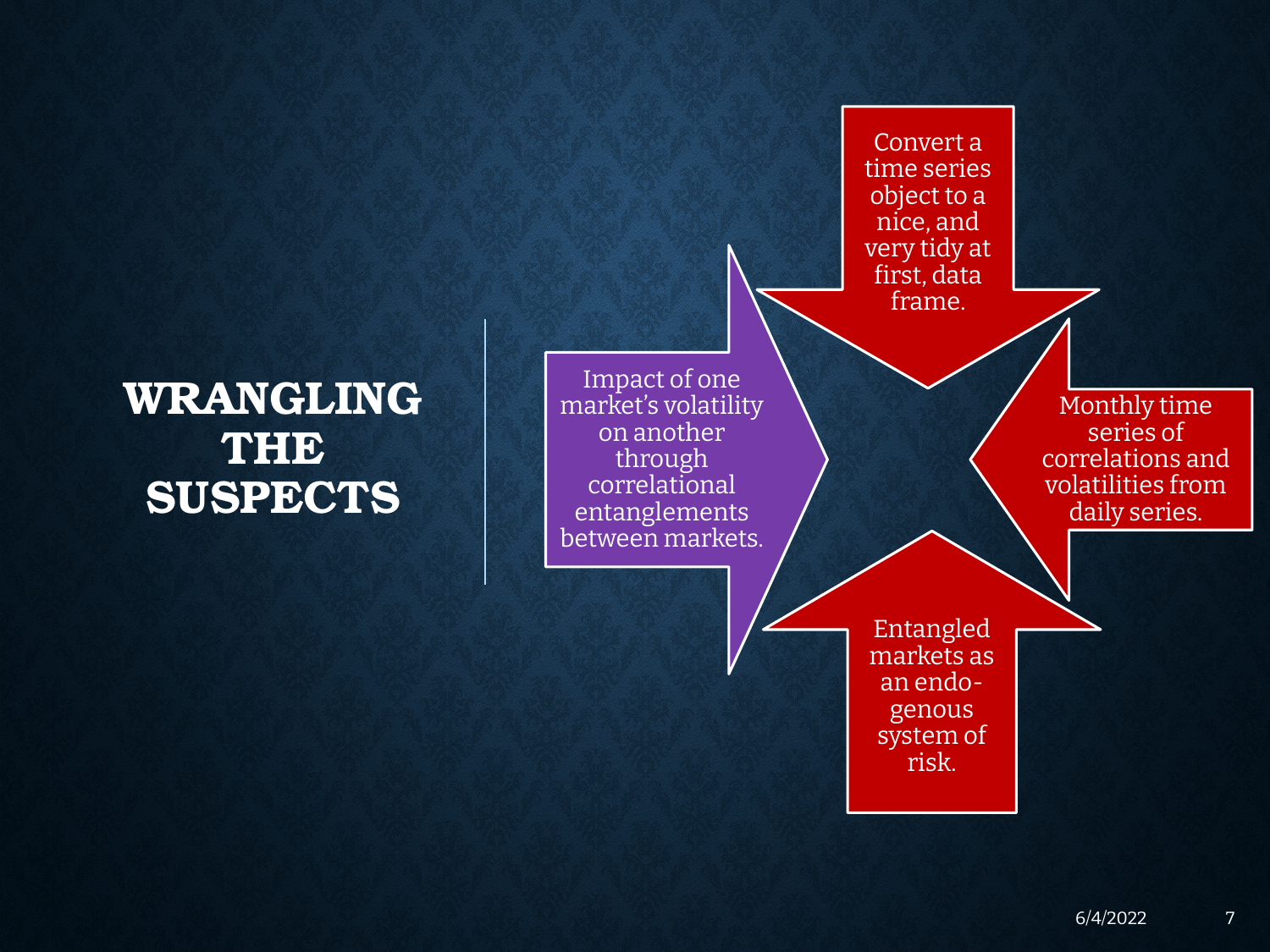

Convert a time series object to a nice, and very tidy at first, data frame.
Monthly time series of correlations and volatilities from daily series.
Entangled markets as an endo-genous system of risk.
Impact of one market’s volatility on another through correlational entanglements between markets.
# Wrangling the suspects
6/4/2022
7